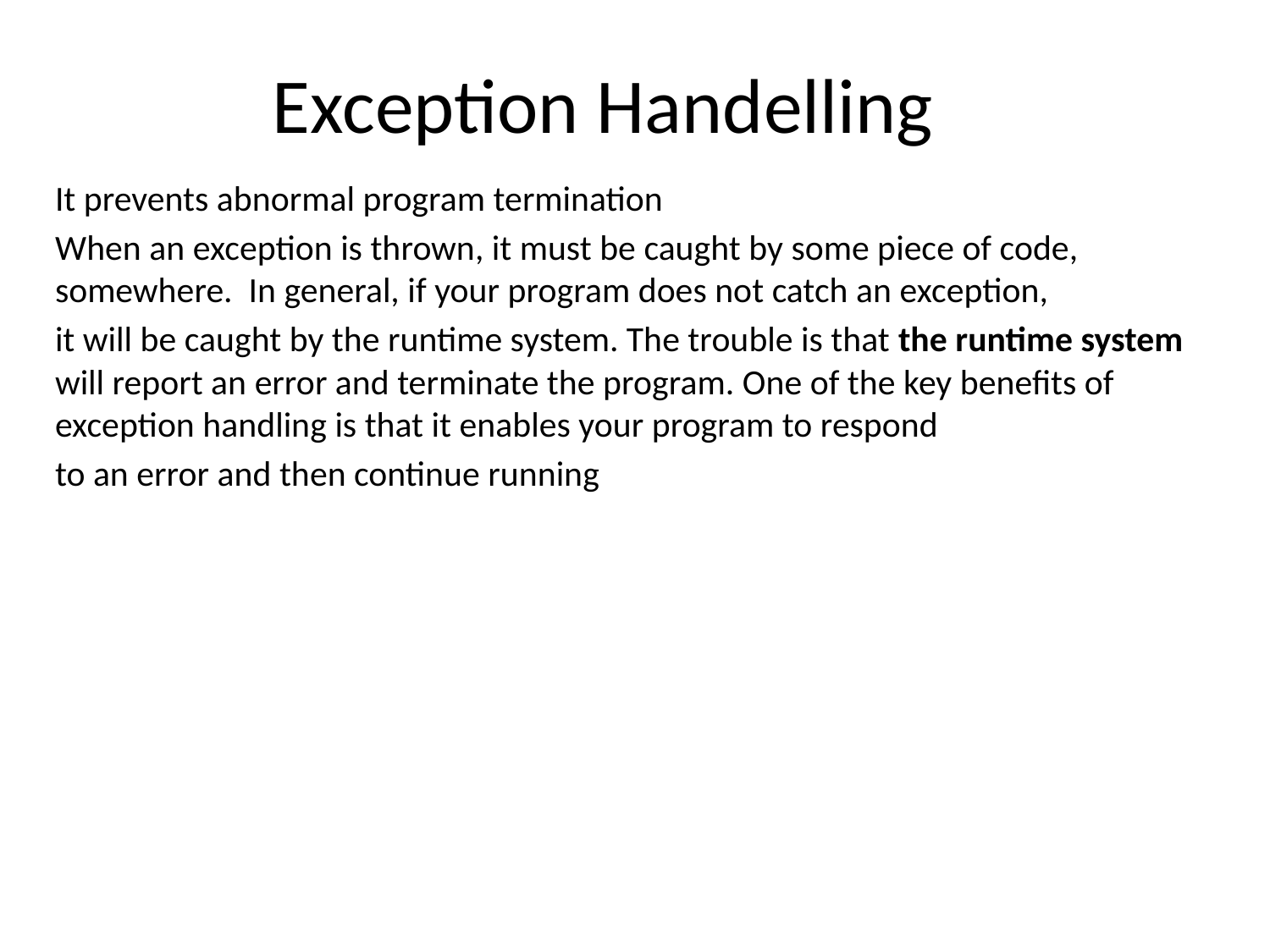

# Exception Handelling
It prevents abnormal program termination
When an exception is thrown, it must be caught by some piece of code, somewhere.  In general, if your program does not catch an exception,
it will be caught by the runtime system. The trouble is that the runtime system will report an error and terminate the program. One of the key benefits of exception handling is that it enables your program to respond
to an error and then continue running